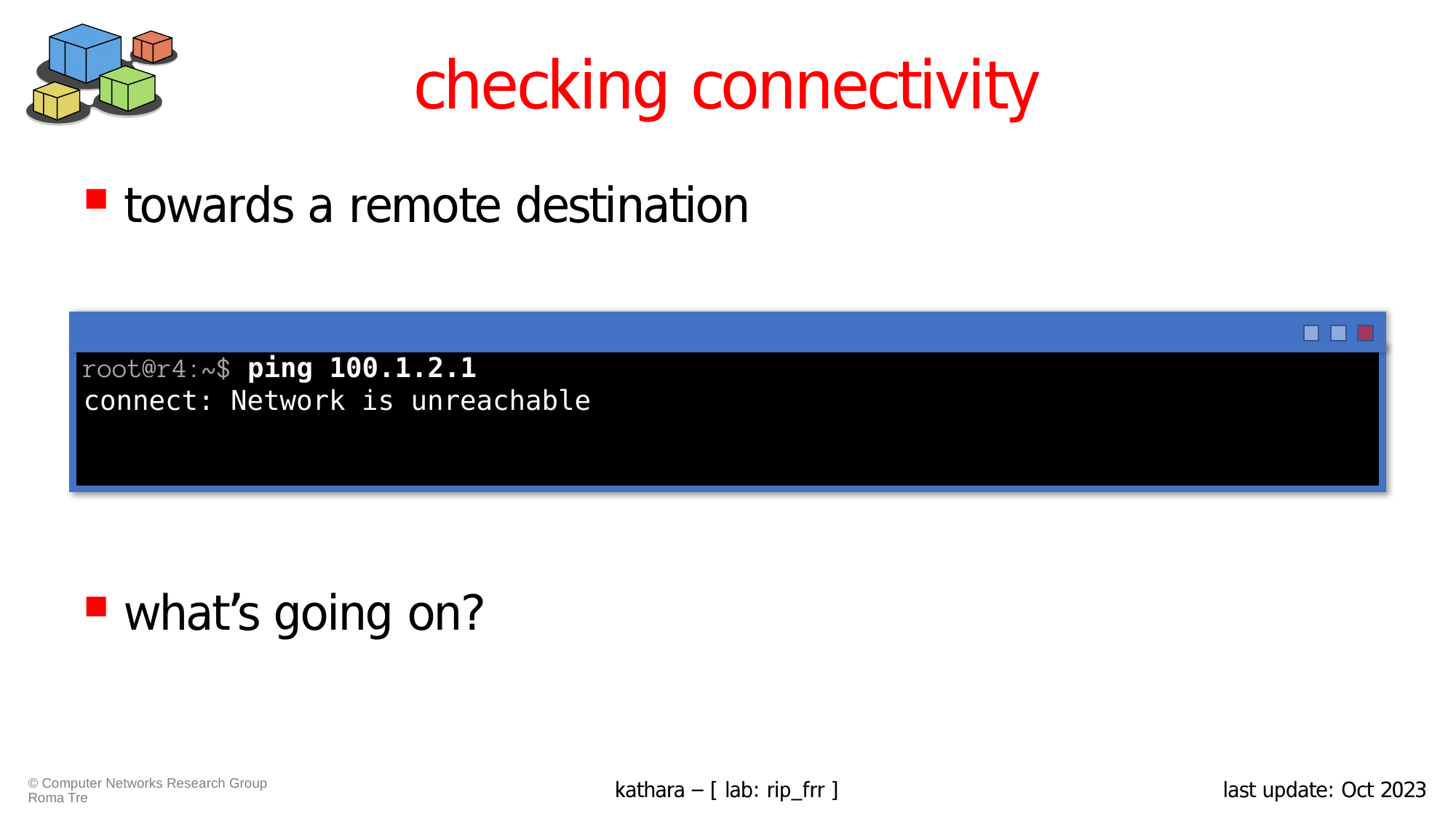

# checking connectivity
towards a remote destination

what’s going on?

root@r4:~$ ping 100.1.2.1
connect: Network is unreachable
kathara – [ lab: rip_frr ]
last update: Oct 2023